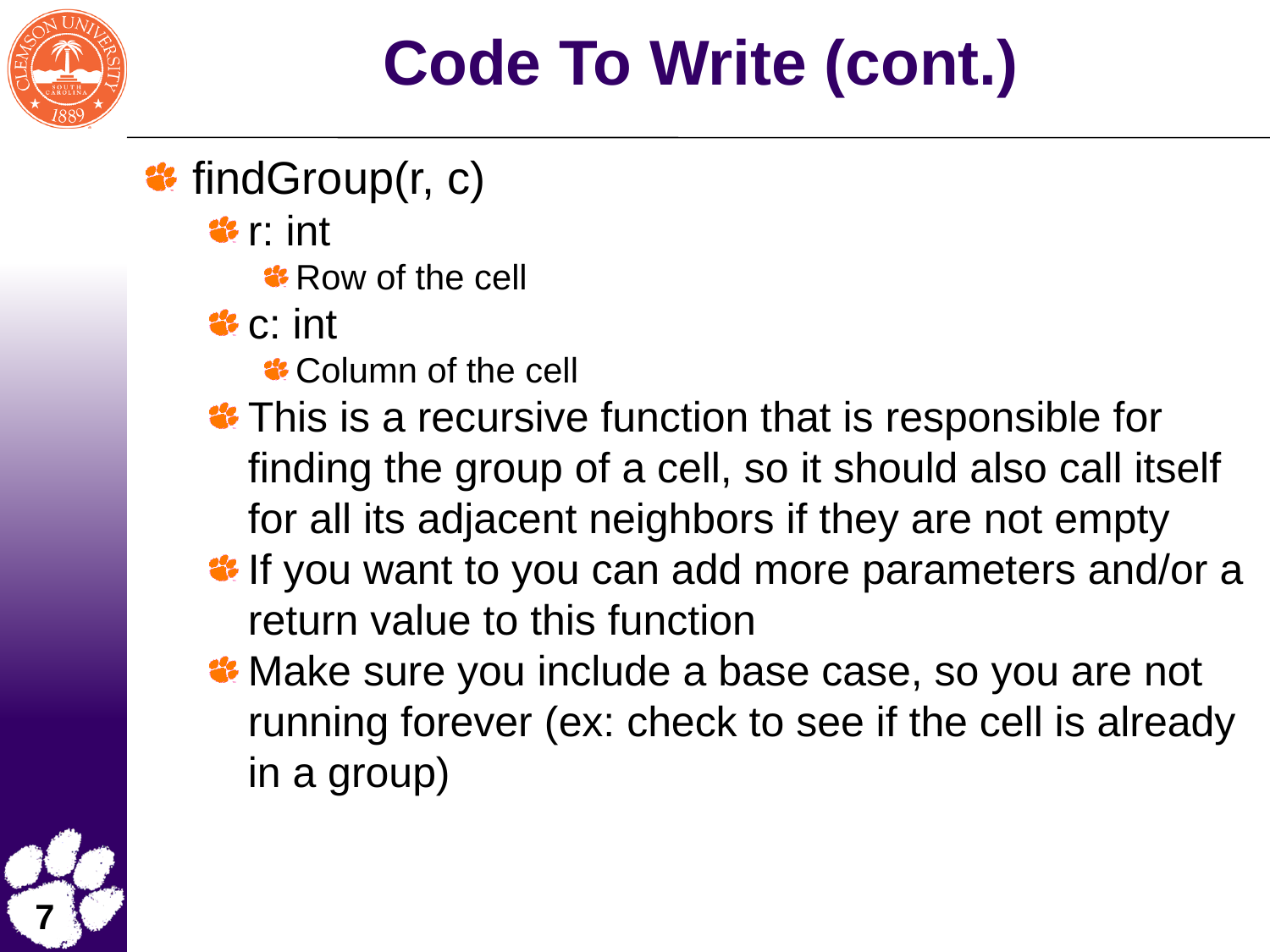

Code To Write (cont.)
findGroup(r, c)
r: int
Row of the cell
c: int
Column of the cell
This is a recursive function that is responsible for finding the group of a cell, so it should also call itself for all its adjacent neighbors if they are not empty
If you want to you can add more parameters and/or a return value to this function
Make sure you include a base case, so you are not running forever (ex: check to see if the cell is already in a group)